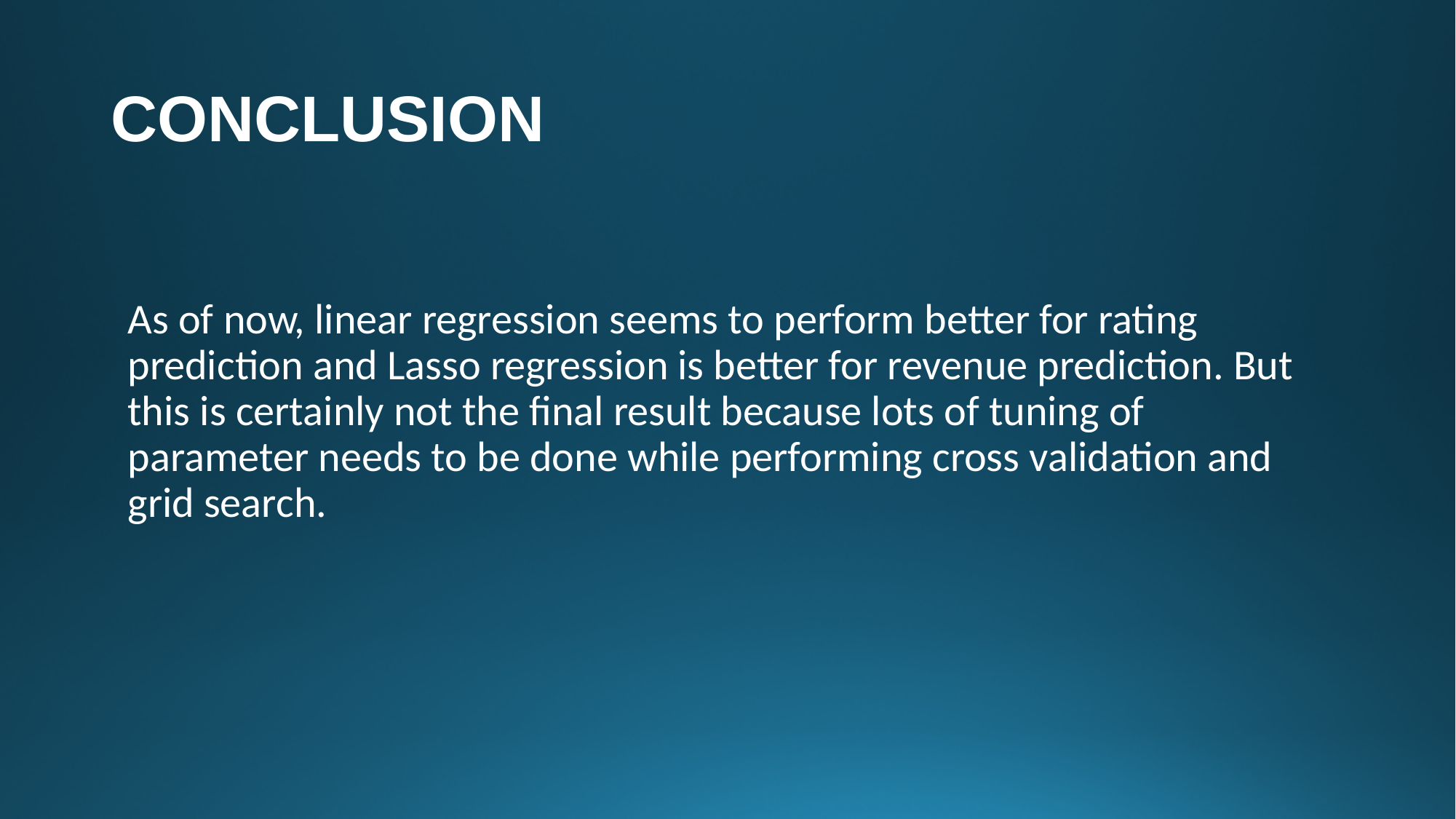

# CONCLUSION
As of now, linear regression seems to perform better for rating prediction and Lasso regression is better for revenue prediction. But this is certainly not the final result because lots of tuning of parameter needs to be done while performing cross validation and grid search.